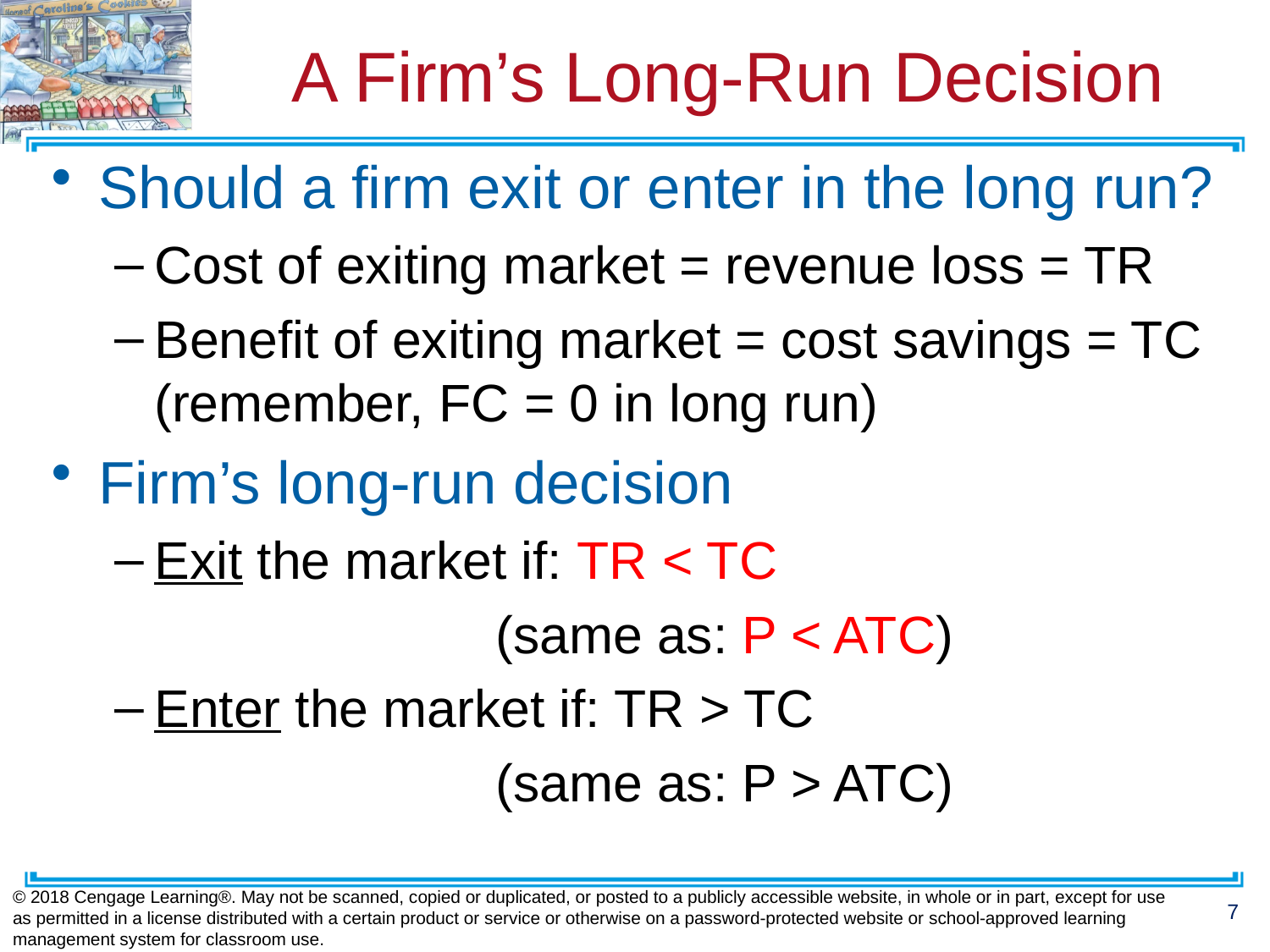

# A Firm’s Long-Run Decision
Should a firm exit or enter in the long run?
Cost of exiting market = revenue loss = TR
Benefit of exiting market = cost savings = TC (remember, FC = 0 in long run)
Firm’s long-run decision
Exit the market if: TR < TC
			(same as: P < ATC)
Enter the market if: TR > TC
			(same as: P > ATC)
© 2018 Cengage Learning®. May not be scanned, copied or duplicated, or posted to a publicly accessible website, in whole or in part, except for use as permitted in a license distributed with a certain product or service or otherwise on a password-protected website or school-approved learning management system for classroom use.
7